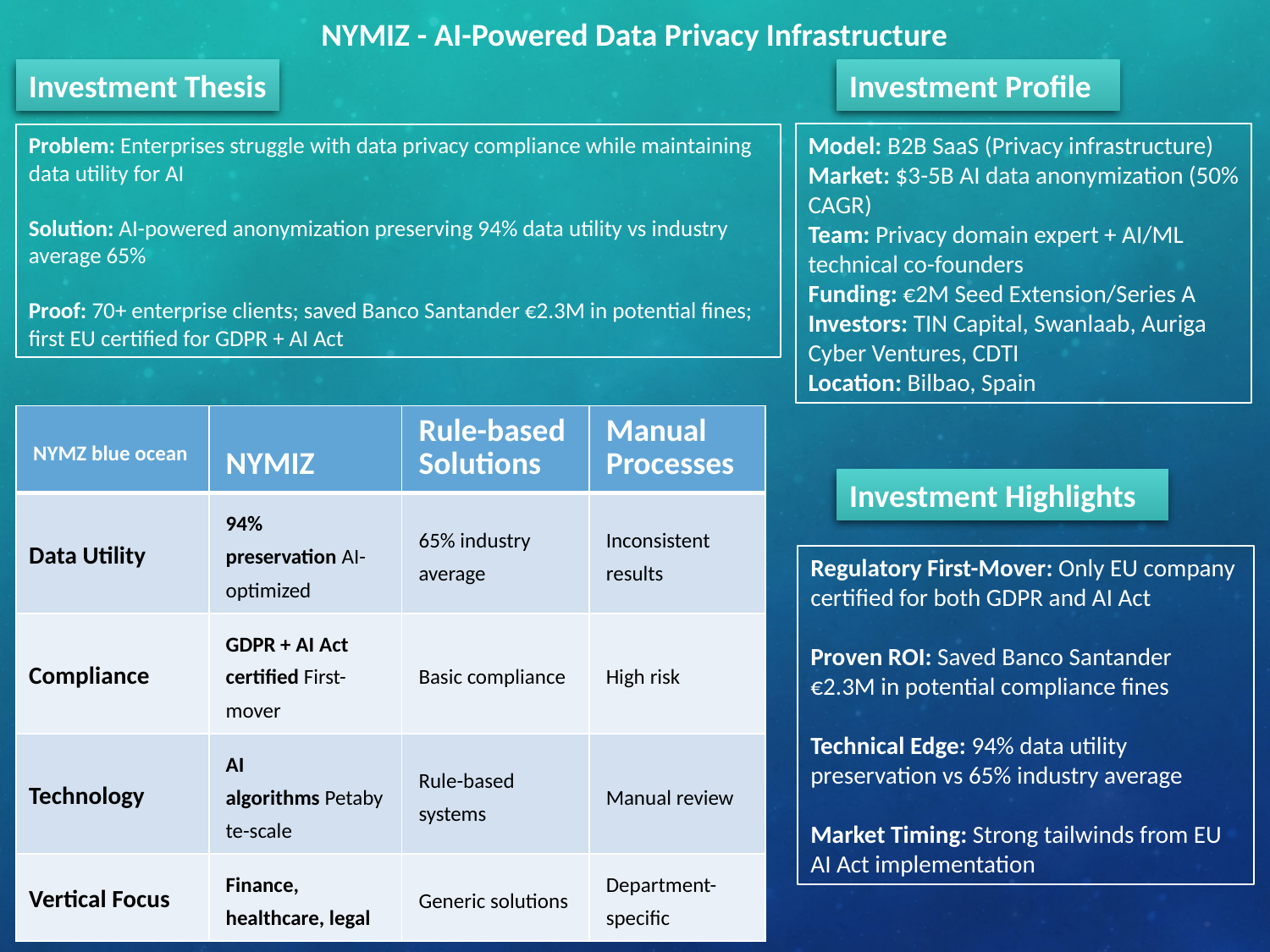

NYMIZ - AI-Powered Data Privacy Infrastructure
Investment Profile
Investment Thesis
Model: B2B SaaS (Privacy infrastructure)
Market: $3-5B AI data anonymization (50% CAGR)
Team: Privacy domain expert + AI/ML technical co-founders
Funding: €2M Seed Extension/Series A
Investors: TIN Capital, Swanlaab, Auriga Cyber Ventures, CDTI
Location: Bilbao, Spain
Problem: Enterprises struggle with data privacy compliance while maintaining data utility for AI
Solution: AI-powered anonymization preserving 94% data utility vs industry average 65%
Proof: 70+ enterprise clients; saved Banco Santander €2.3M in potential fines; first EU certified for GDPR + AI Act
| NYMZ blue ocean | NYMIZ | Rule-based Solutions | Manual Processes |
| --- | --- | --- | --- |
| Data Utility | 94% preservation AI-optimized | 65% industry average | Inconsistent results |
| Compliance | GDPR + AI Act certified First-mover | Basic compliance | High risk |
| Technology | AI algorithms Petabyte-scale | Rule-based systems | Manual review |
| Vertical Focus | Finance, healthcare, legal | Generic solutions | Department-specific |
Investment Highlights
Regulatory First-Mover: Only EU company certified for both GDPR and AI Act

Proven ROI: Saved Banco Santander €2.3M in potential compliance fines

Technical Edge: 94% data utility preservation vs 65% industry average

Market Timing: Strong tailwinds from EU AI Act implementation